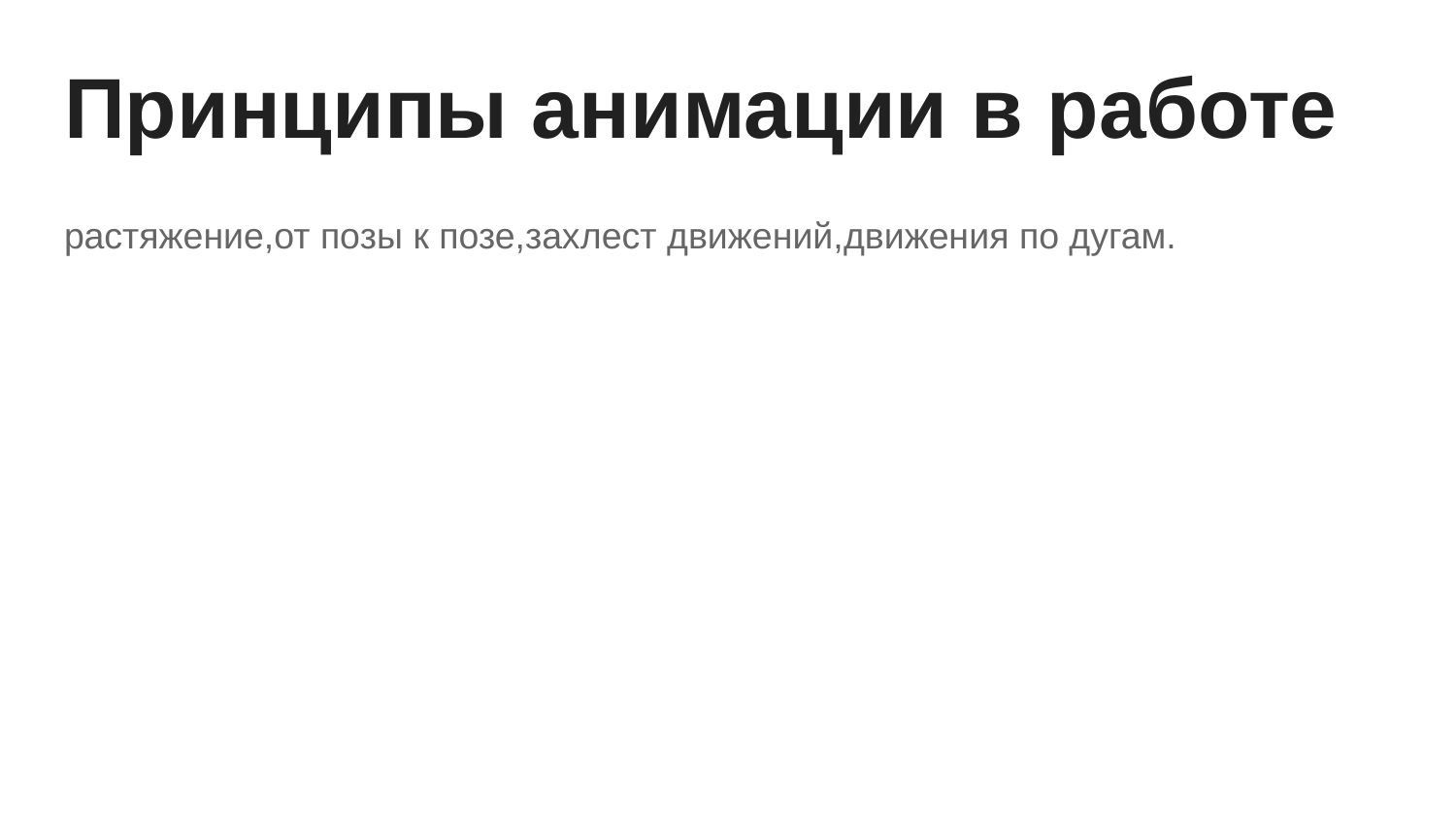

# Принципы анимации в работе
растяжение,от позы к позе,захлест движений,движения по дугам.